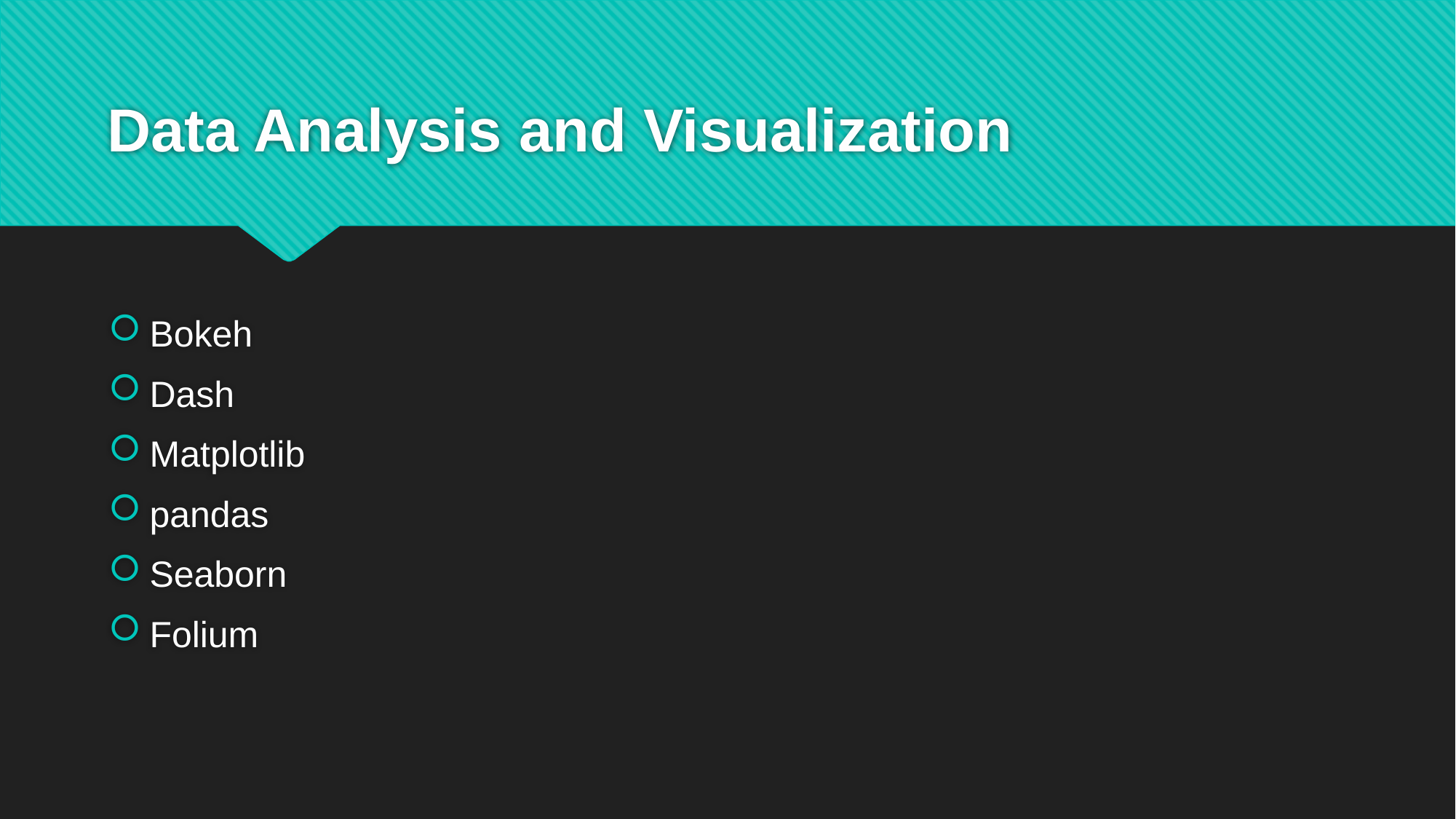

# Data Analysis and Visualization
Bokeh
Dash
Matplotlib
pandas
Seaborn
Folium